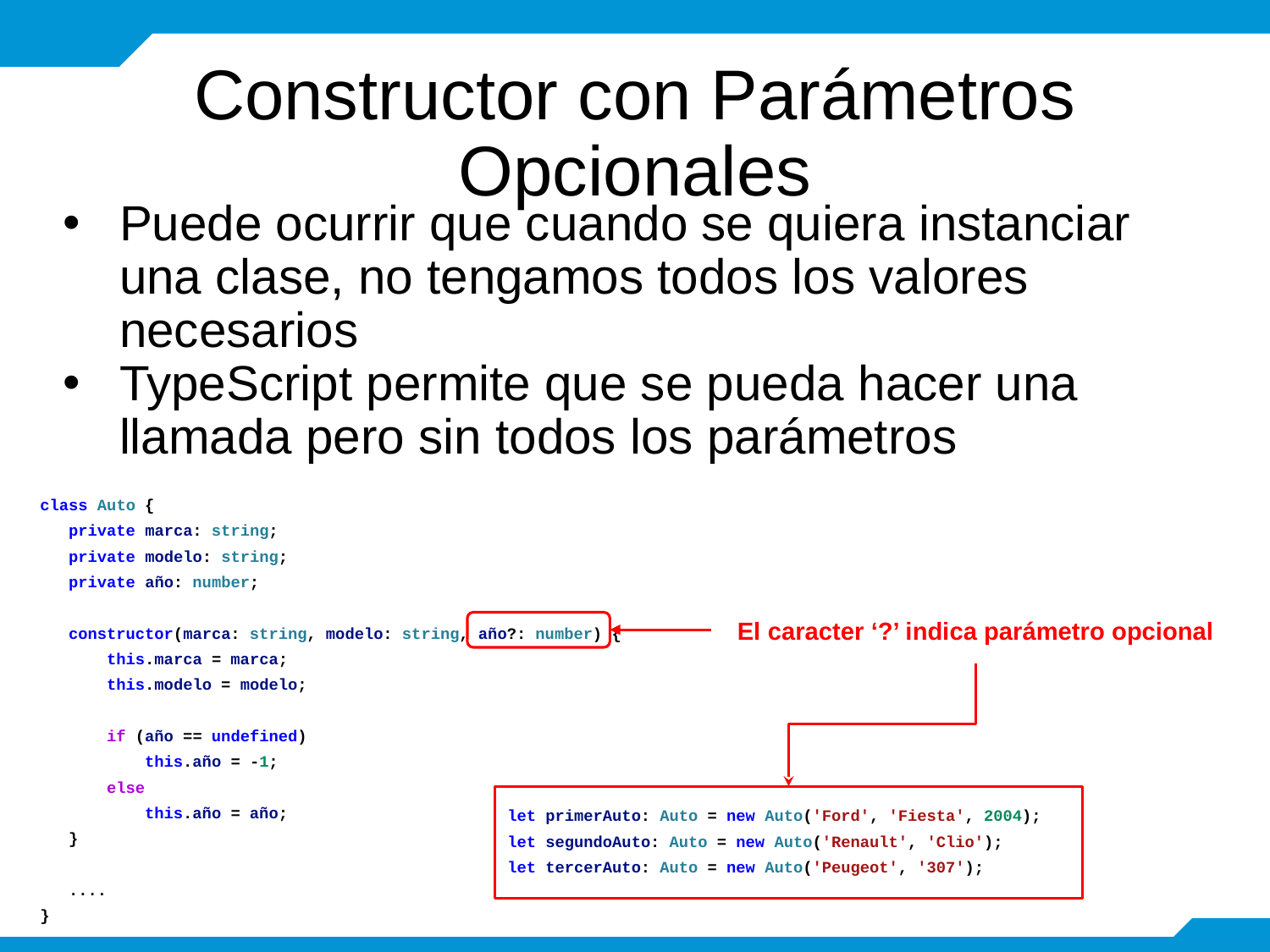

# Constructor con Parámetros Opcionales
Puede ocurrir que cuando se quiera instanciar una clase, no tengamos todos los valores necesarios
TypeScript permite que se pueda hacer una llamada pero sin todos los parámetros
class Auto {
   private marca: string;
   private modelo: string;
   private año: number;

   constructor(marca: string, modelo: string, año?: number) {
       this.marca = marca;
       this.modelo = modelo;

       if (año == undefined)
           this.año = -1;
       else
           this.año = año;
   }

   ....
}

El caracter ‘?’ indica parámetro opcional

let primerAuto: Auto = new Auto('Ford', 'Fiesta', 2004);
let segundoAuto: Auto = new Auto('Renault', 'Clio');
let tercerAuto: Auto = new Auto('Peugeot', '307');